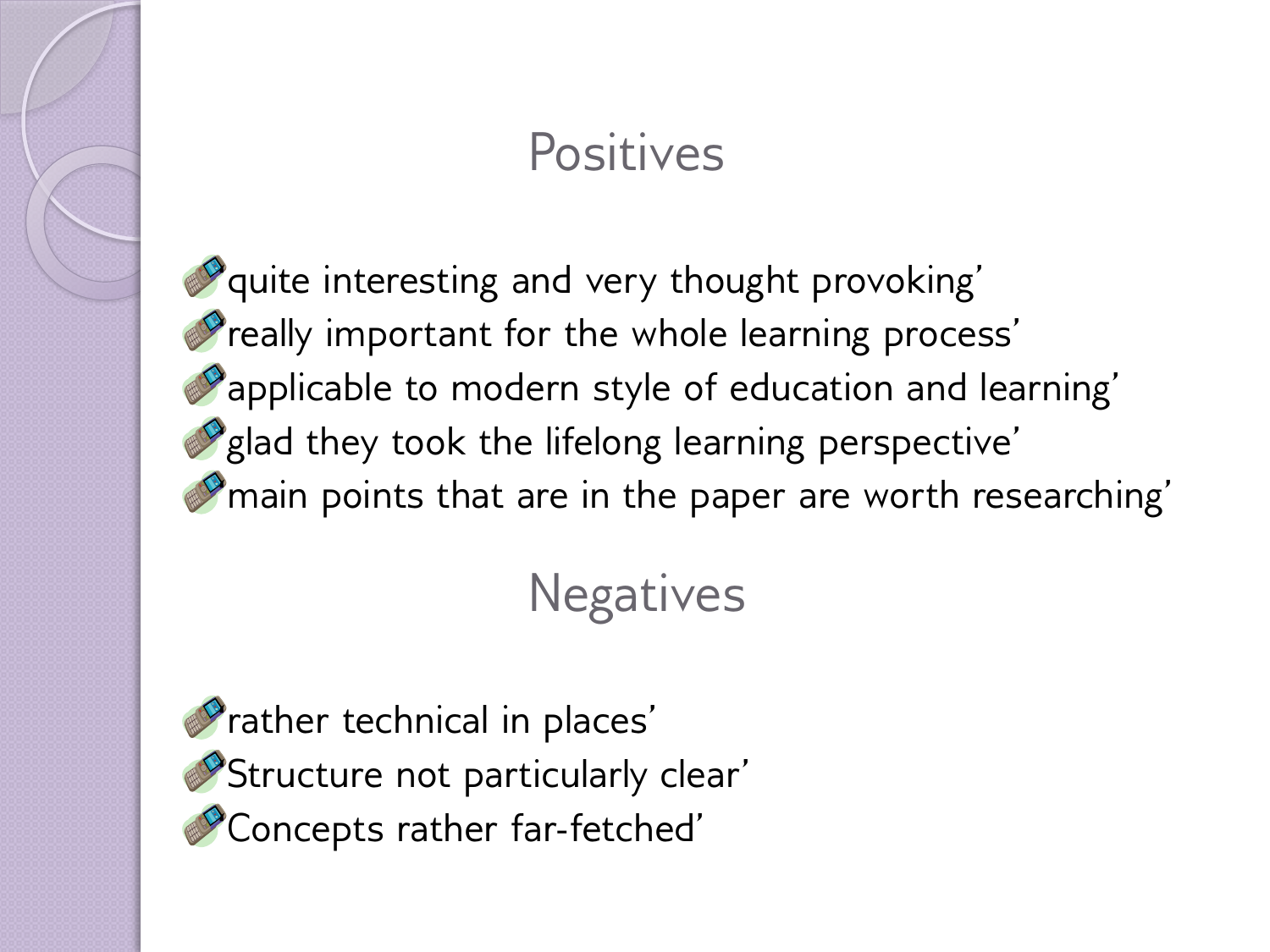

Positives

‘quite interesting and very thought provoking’
‘really important for the whole learning process’
‘applicable to modern style of education and learning’
‘glad they took the lifelong learning perspective’
‘main points that are in the paper are worth researching’

                     Negatives

‘rather technical in places’
‘Structure not particularly clear’
‘Concepts rather far-fetched’